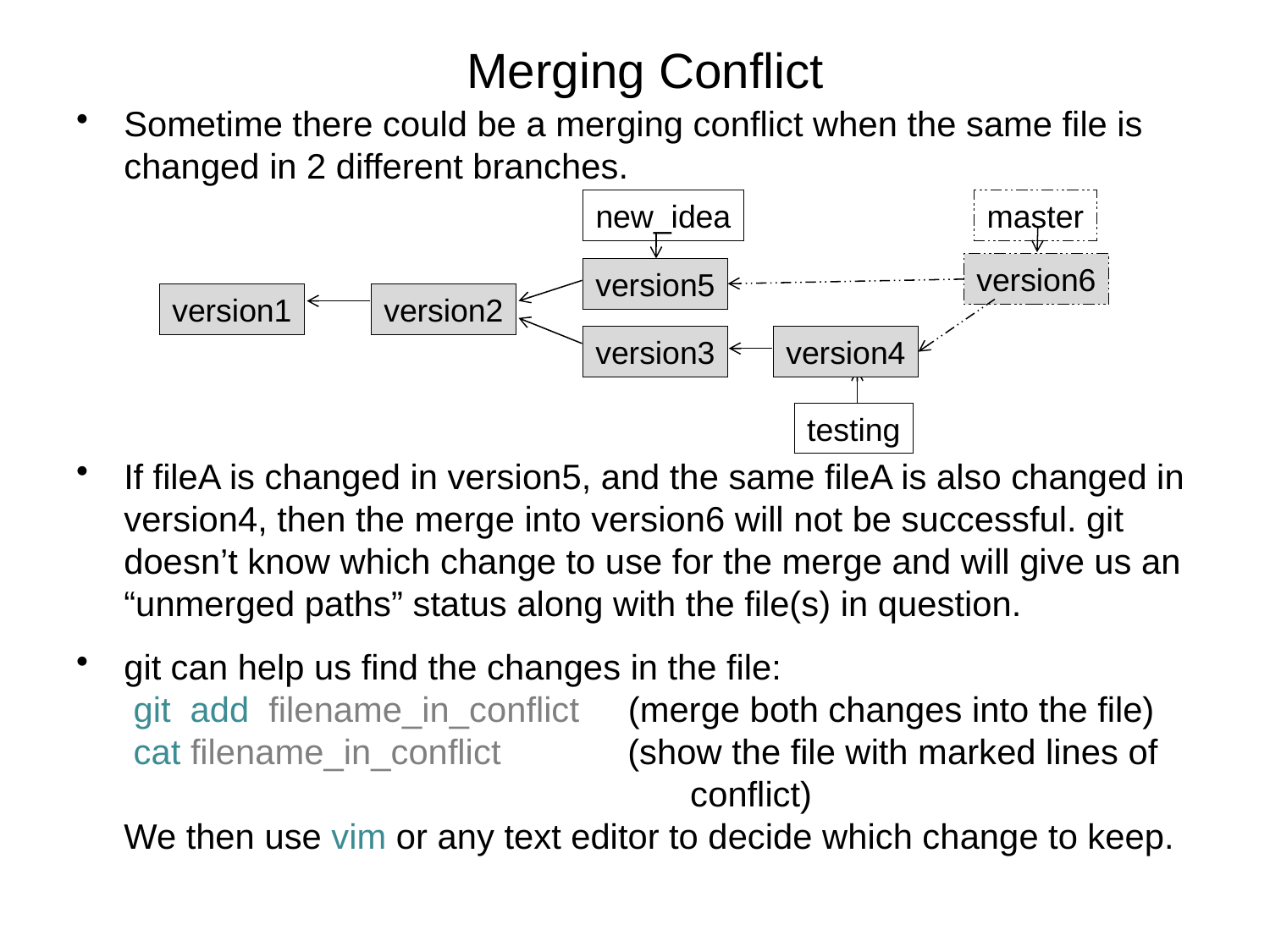

# Merging Conflict
Sometime there could be a merging conflict when the same file is changed in 2 different branches.

If fileA is changed in version5, and the same fileA is also changed in version4, then the merge into version6 will not be successful. git doesn’t know which change to use for the merge and will give us an “unmerged paths” status along with the file(s) in question.
git can help us find the changes in the file:
 git  add  filename_in_conflict     (merge both changes into the file)
 cat filename_in_conflict             (show the file with marked lines of 				      conflict)
We then use vim or any text editor to decide which change to keep.
new_idea
version5
version3
version4
testing
version1
version2
master
version6